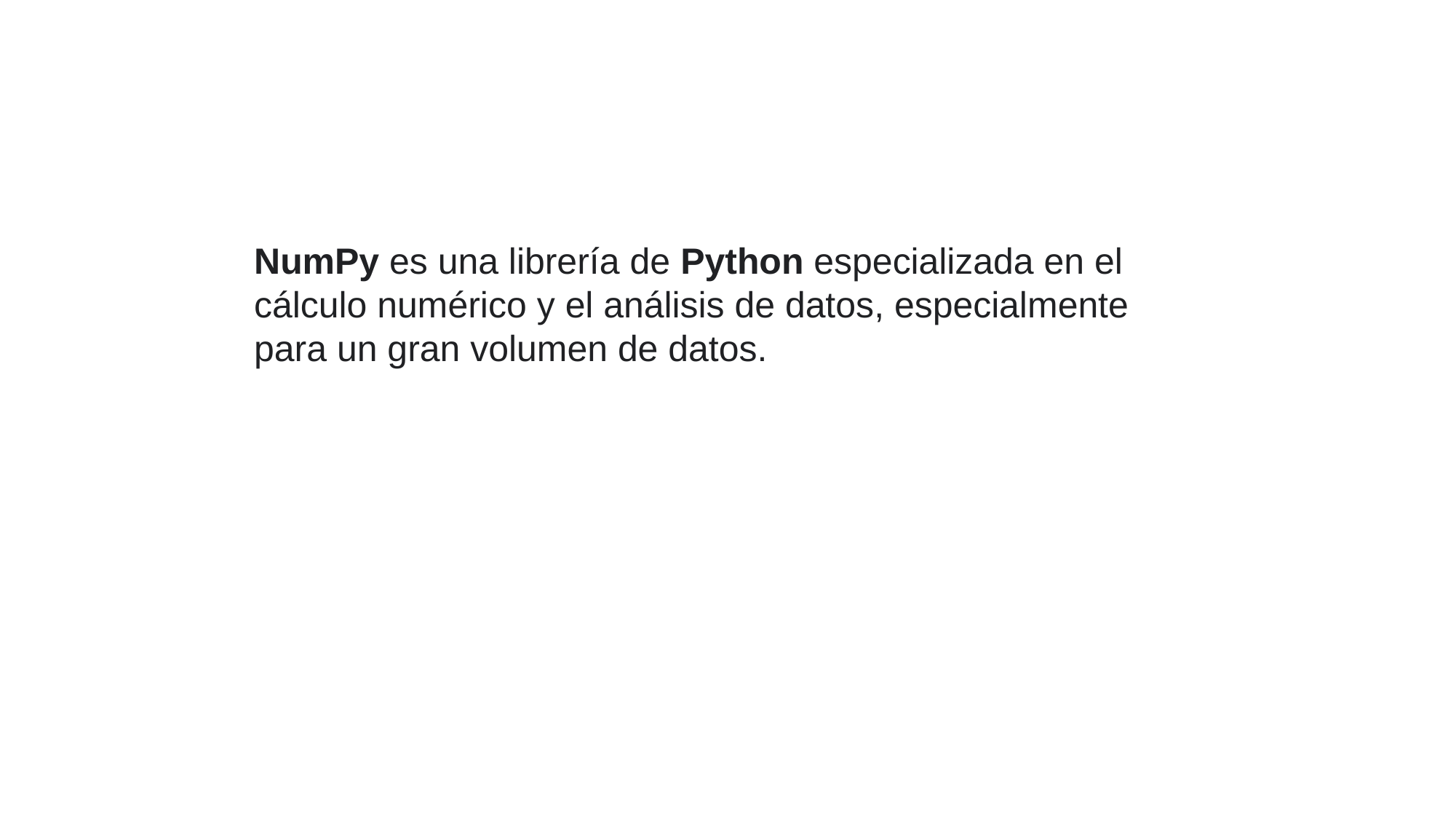

NumPy es una librería de Python especializada en el cálculo numérico y el análisis de datos, especialmente para un gran volumen de datos.